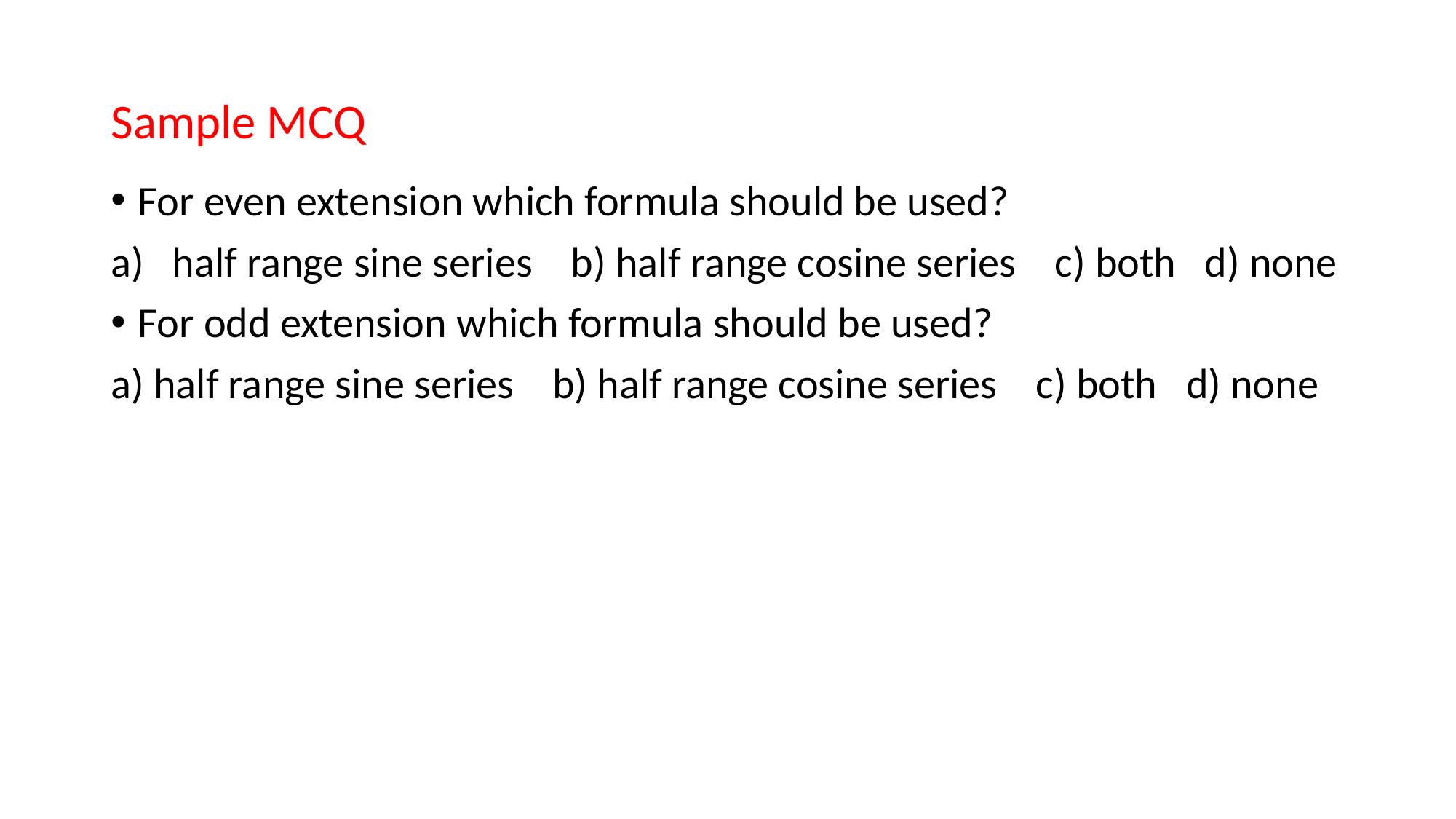

# Sample MCQ
For even extension which formula should be used?
half range sine series    b) half range cosine series    c) both   d) none
For odd extension which formula should be used?
a) half range sine series    b) half range cosine series    c) both   d) none